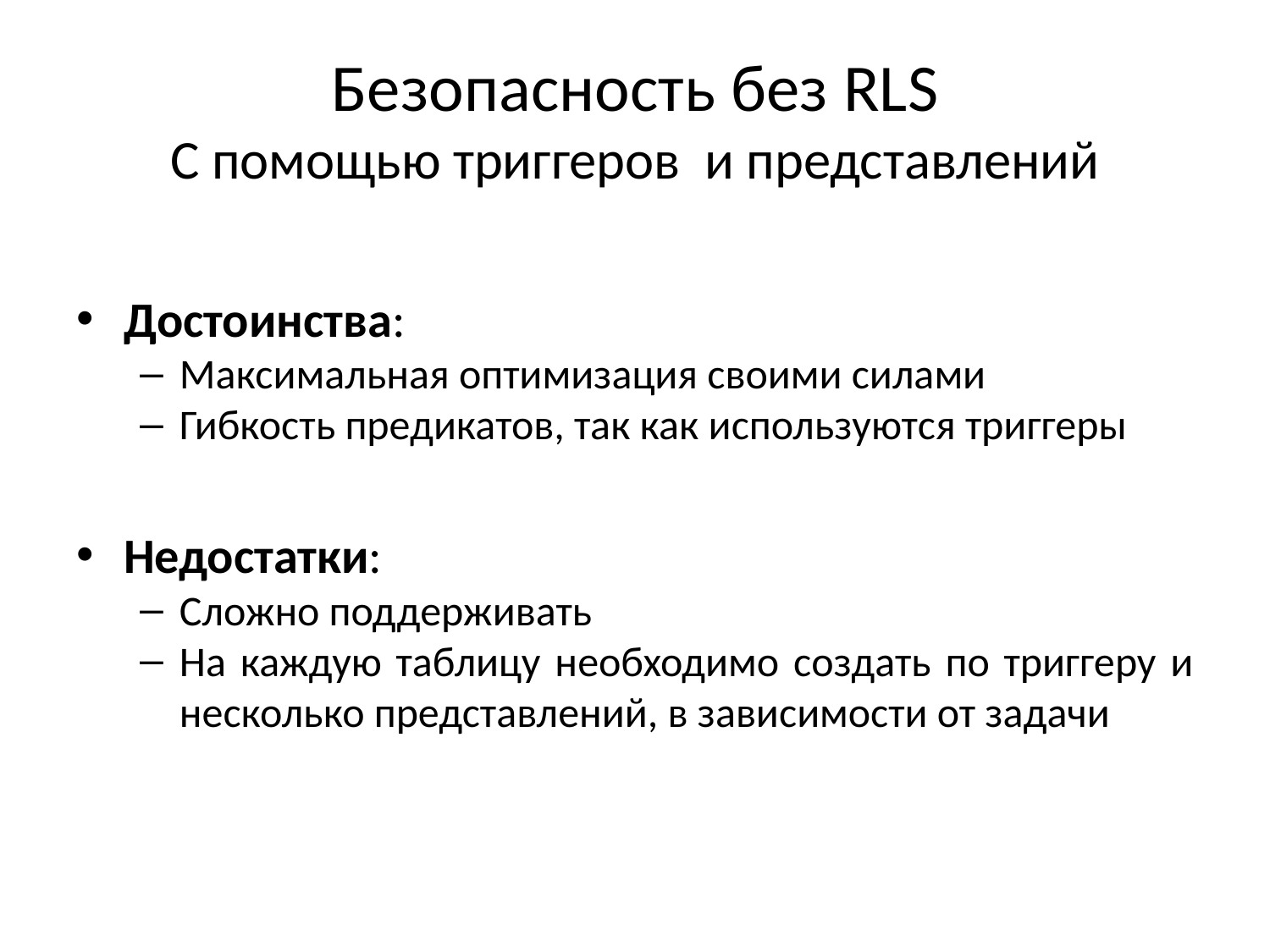

# Безопасность без RLS С помощью триггеров  и представлений

Достоинства:
Максимальная оптимизация своими силами
Гибкость предикатов, так как используются триггеры

Недостатки:
Сложно поддерживать
На каждую таблицу необходимо создать по триггеру и несколько представлений, в зависимости от задачи